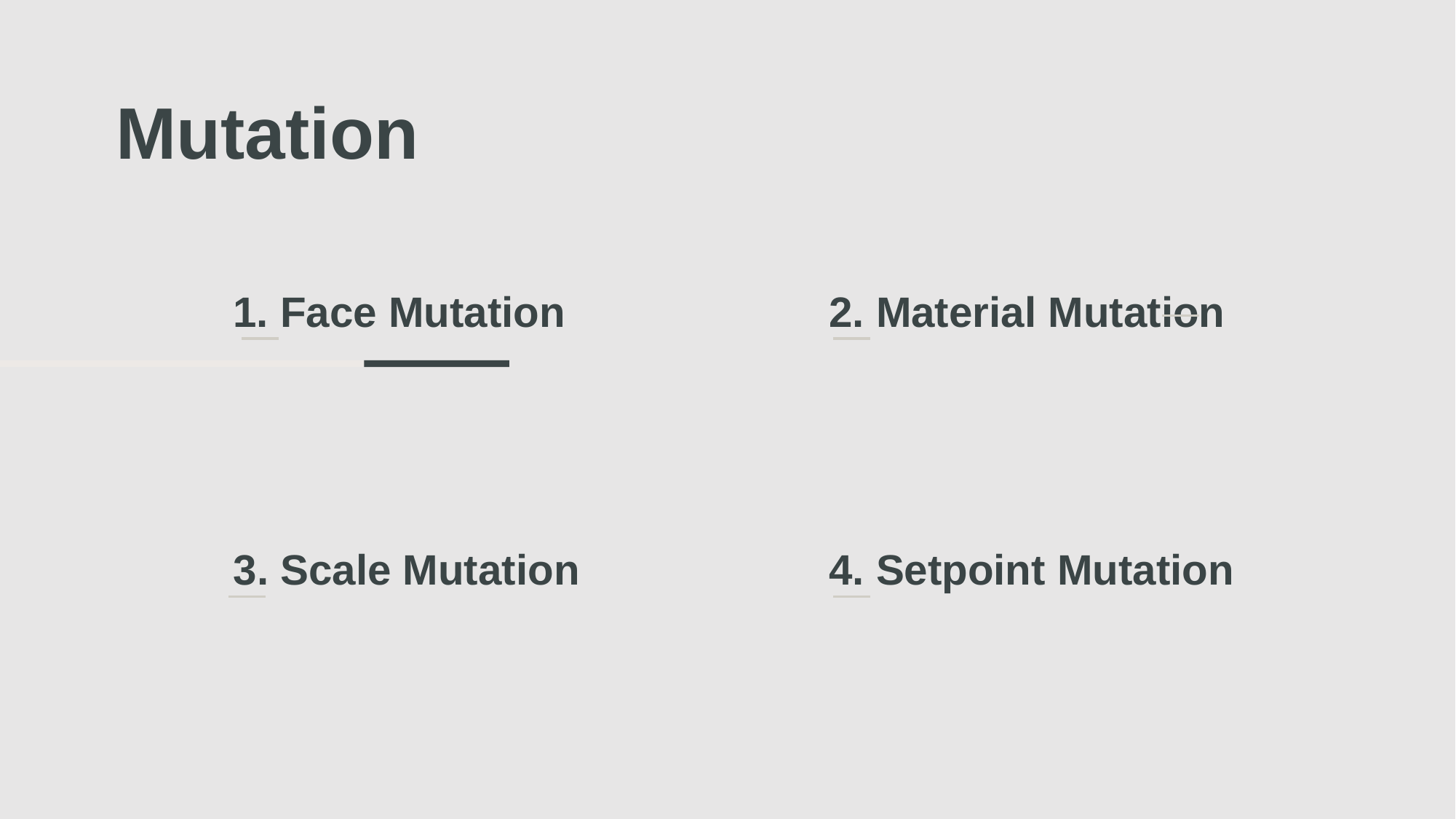

Mutation
1. Face Mutation
2. Material Mutation
3. Scale Mutation
4. Setpoint Mutation